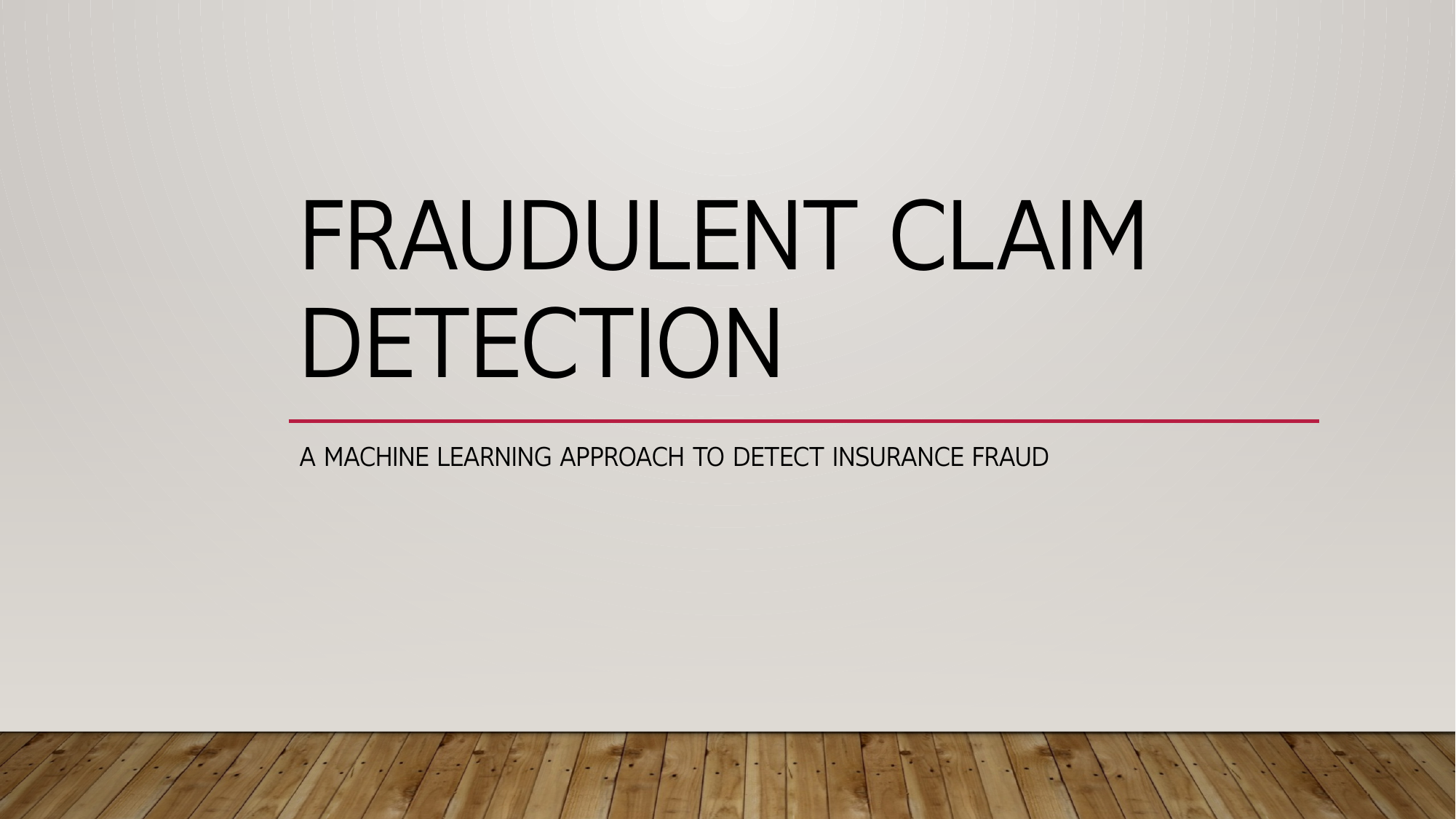

# Fraudulent Claim Detection
A Machine Learning Approach to Detect Insurance Fraud